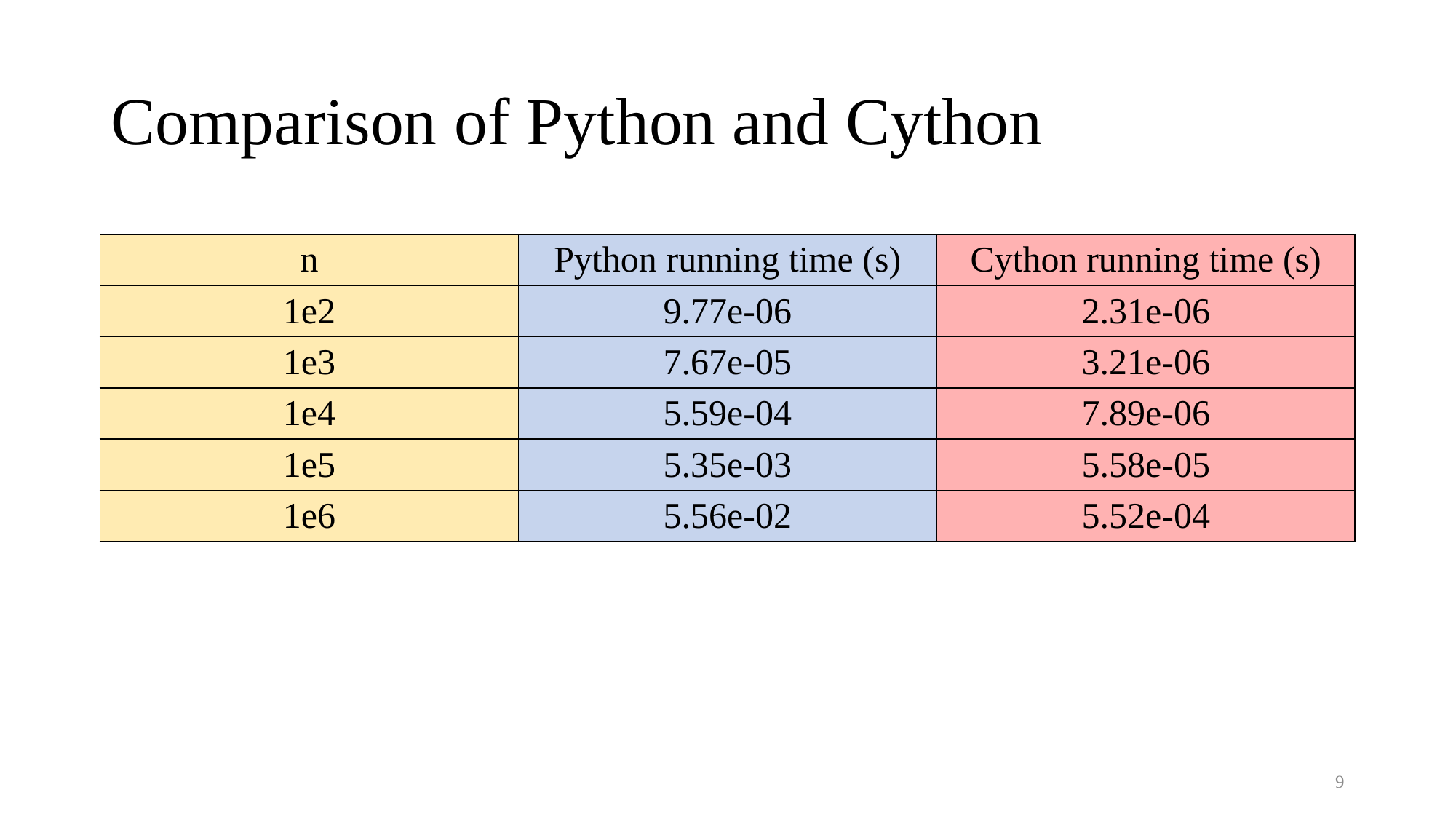

# Comparison of Python and Cython
| n | Python running time (s) | Cython running time (s) |
| --- | --- | --- |
| 1e2 | 9.77e-06 | 2.31e-06 |
| 1e3 | 7.67e-05 | 3.21e-06 |
| 1e4 | 5.59e-04 | 7.89e-06 |
| 1e5 | 5.35e-03 | 5.58e-05 |
| 1e6 | 5.56e-02 | 5.52e-04 |
9